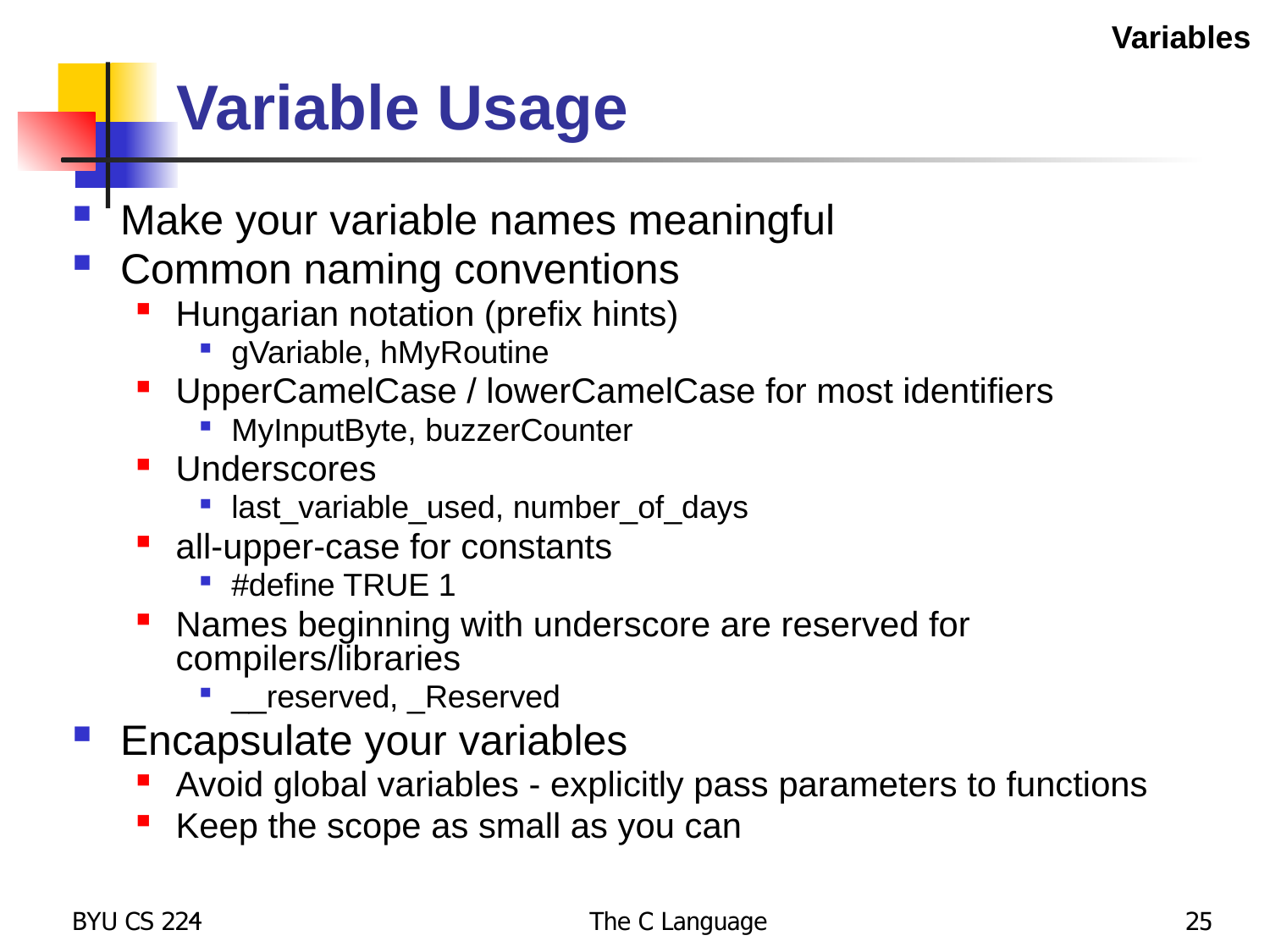

Variables
# Variable Usage
Make your variable names meaningful
Common naming conventions
Hungarian notation (prefix hints)
gVariable, hMyRoutine
UpperCamelCase / lowerCamelCase for most identifiers
MyInputByte, buzzerCounter
Underscores
last_variable_used, number_of_days
all-upper-case for constants
#define TRUE 1
Names beginning with underscore are reserved for compilers/libraries
__reserved, _Reserved
Encapsulate your variables
Avoid global variables - explicitly pass parameters to functions
Keep the scope as small as you can
BYU CS 224
The C Language
25